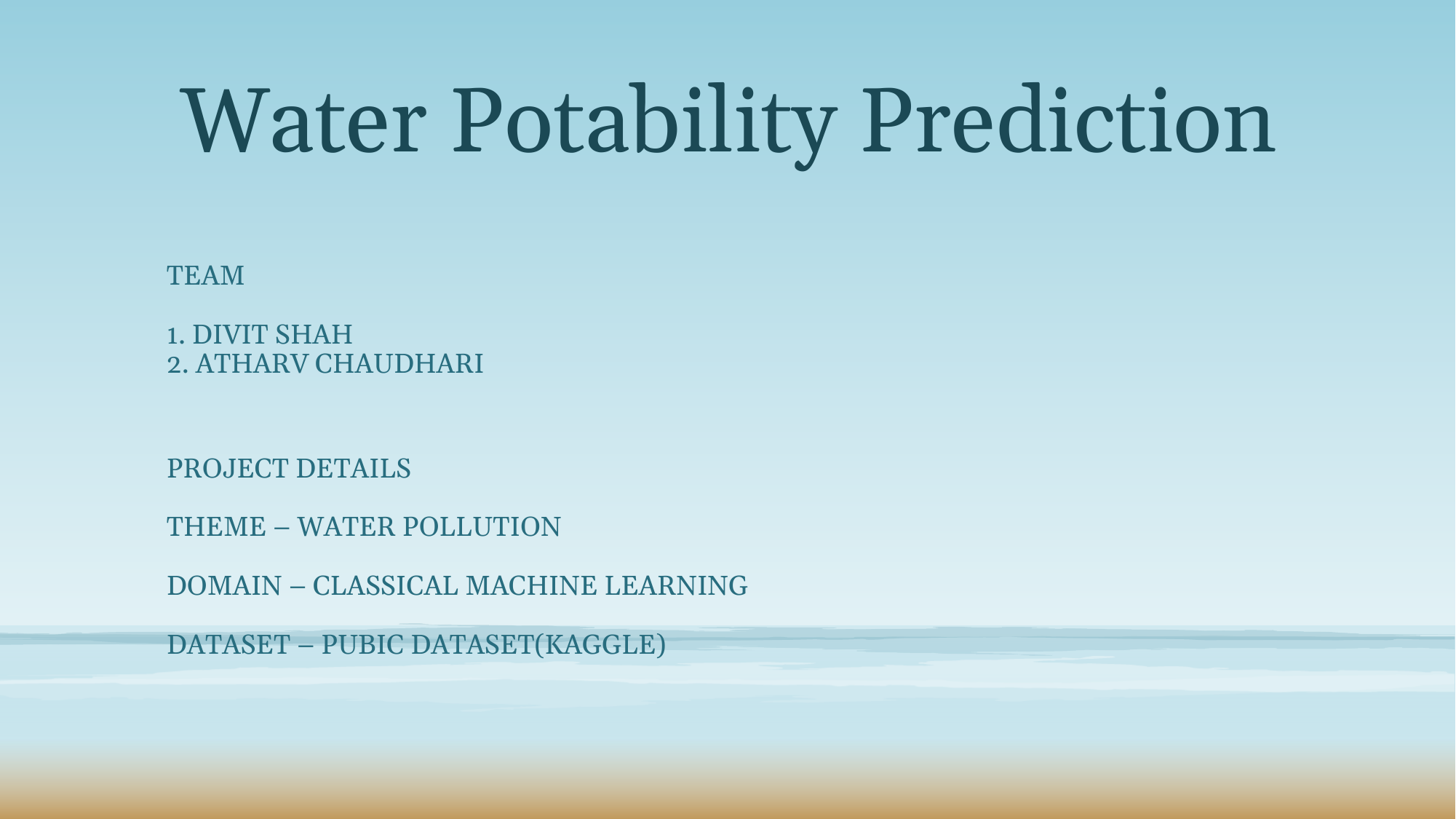

# Water Potability Prediction
Team

1. Divit SHAH
2. Atharv Chaudhari

Project Details

Theme – Water Pollution

Domain – Classical Machine Learning

Dataset – Pubic dataset(kaggle)